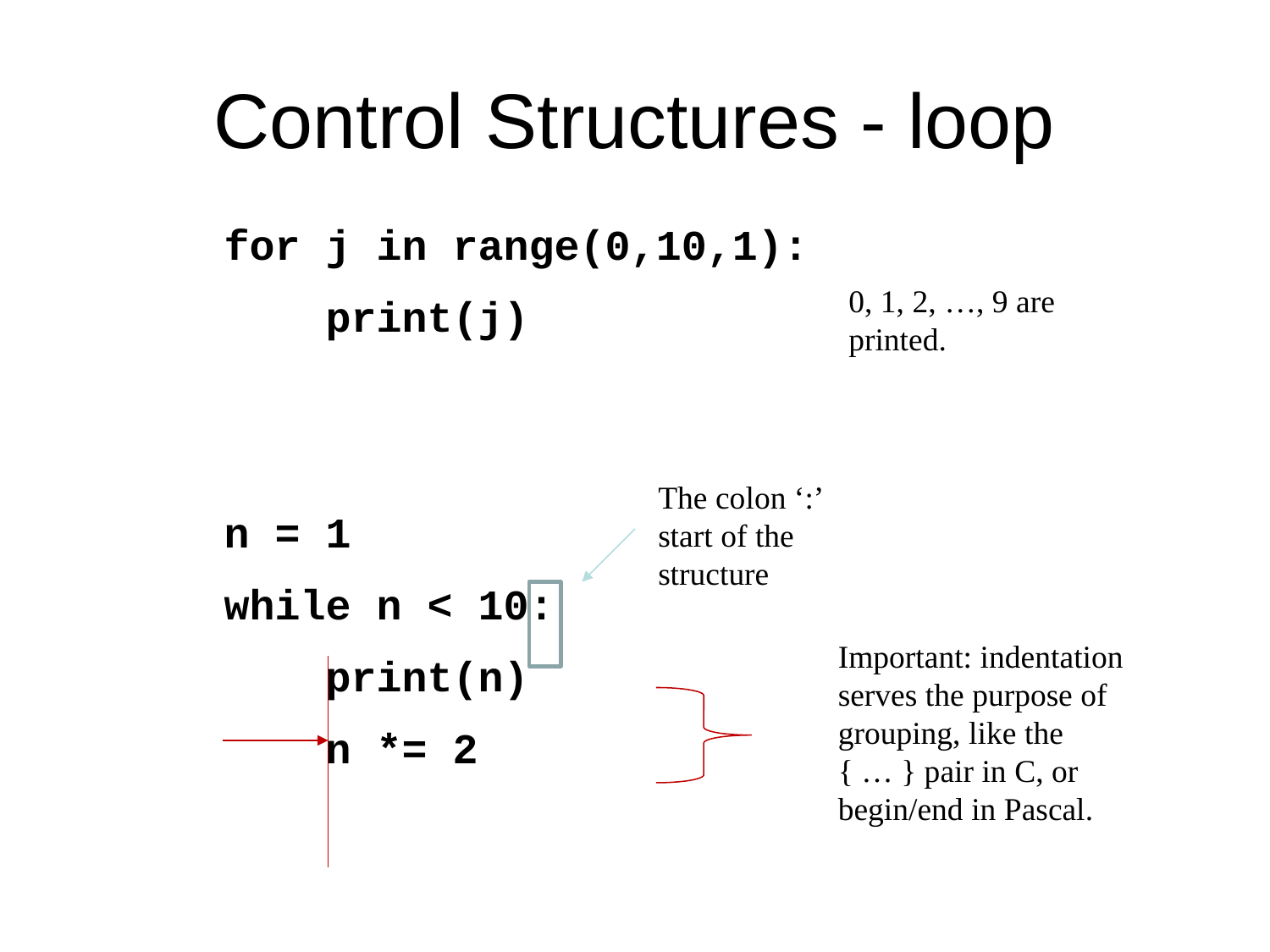

# Control Structures - loop
for j in range(0,10,1):
    print(j)

n = 1
while n < 10:
    print(n)
    n *= 2

0, 1, 2, …, 9 are printed.
The colon ‘:’ start of the structure

Important: indentation serves the purpose of grouping, like the { … } pair in C, or begin/end in Pascal.